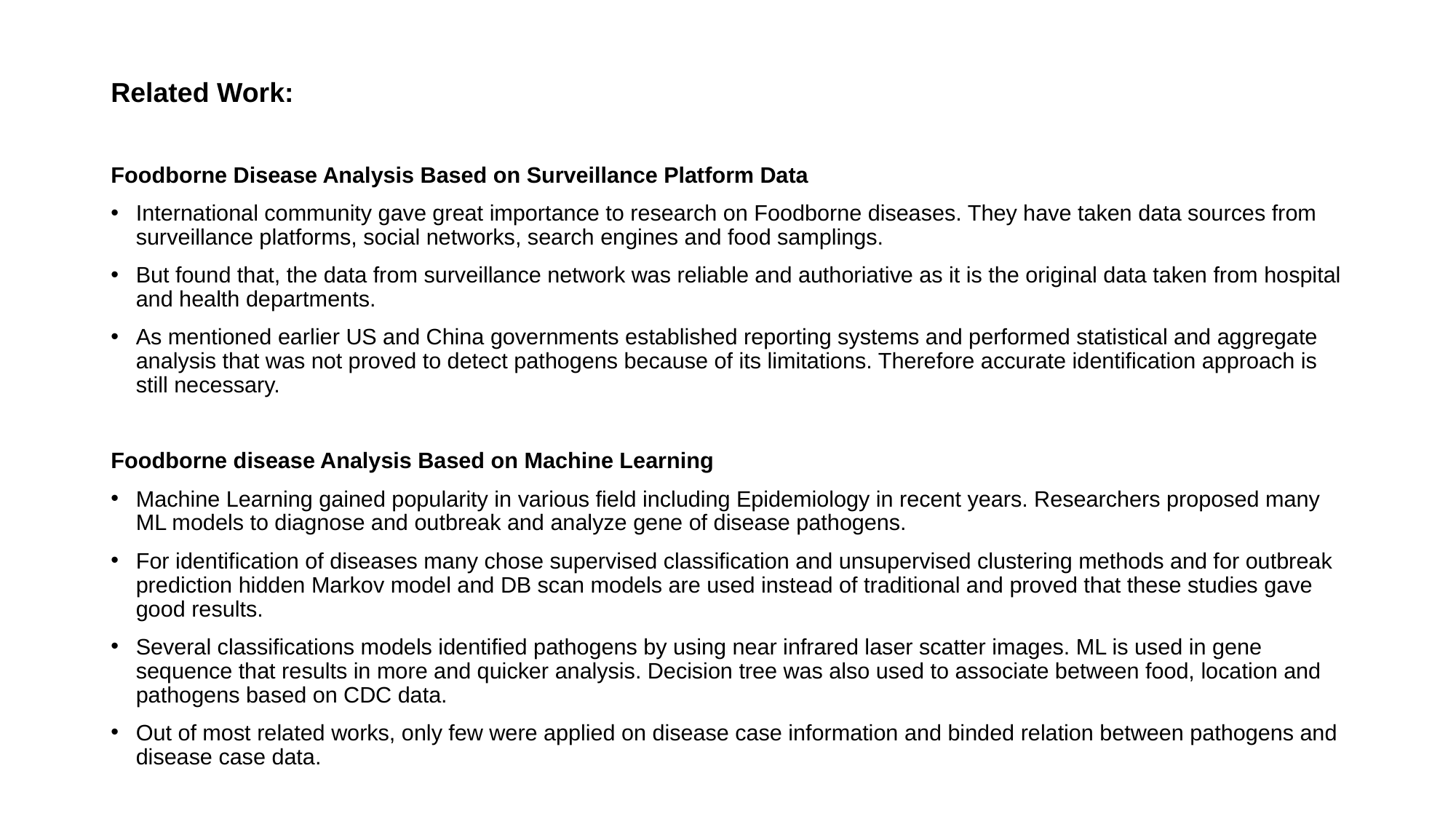

# Related Work:
Foodborne Disease Analysis Based on Surveillance Platform Data
International community gave great importance to research on Foodborne diseases. They have taken data sources from surveillance platforms, social networks, search engines and food samplings.
But found that, the data from surveillance network was reliable and authoriative as it is the original data taken from hospital and health departments.
As mentioned earlier US and China governments established reporting systems and performed statistical and aggregate analysis that was not proved to detect pathogens because of its limitations. Therefore accurate identification approach is still necessary.

Foodborne disease Analysis Based on Machine Learning
Machine Learning gained popularity in various field including Epidemiology in recent years. Researchers proposed many ML models to diagnose and outbreak and analyze gene of disease pathogens.
For identification of diseases many chose supervised classification and unsupervised clustering methods and for outbreak prediction hidden Markov model and DB scan models are used instead of traditional and proved that these studies gave good results.
Several classifications models identified pathogens by using near infrared laser scatter images. ML is used in gene sequence that results in more and quicker analysis. Decision tree was also used to associate between food, location and pathogens based on CDC data.
Out of most related works, only few were applied on disease case information and binded relation between pathogens and disease case data.